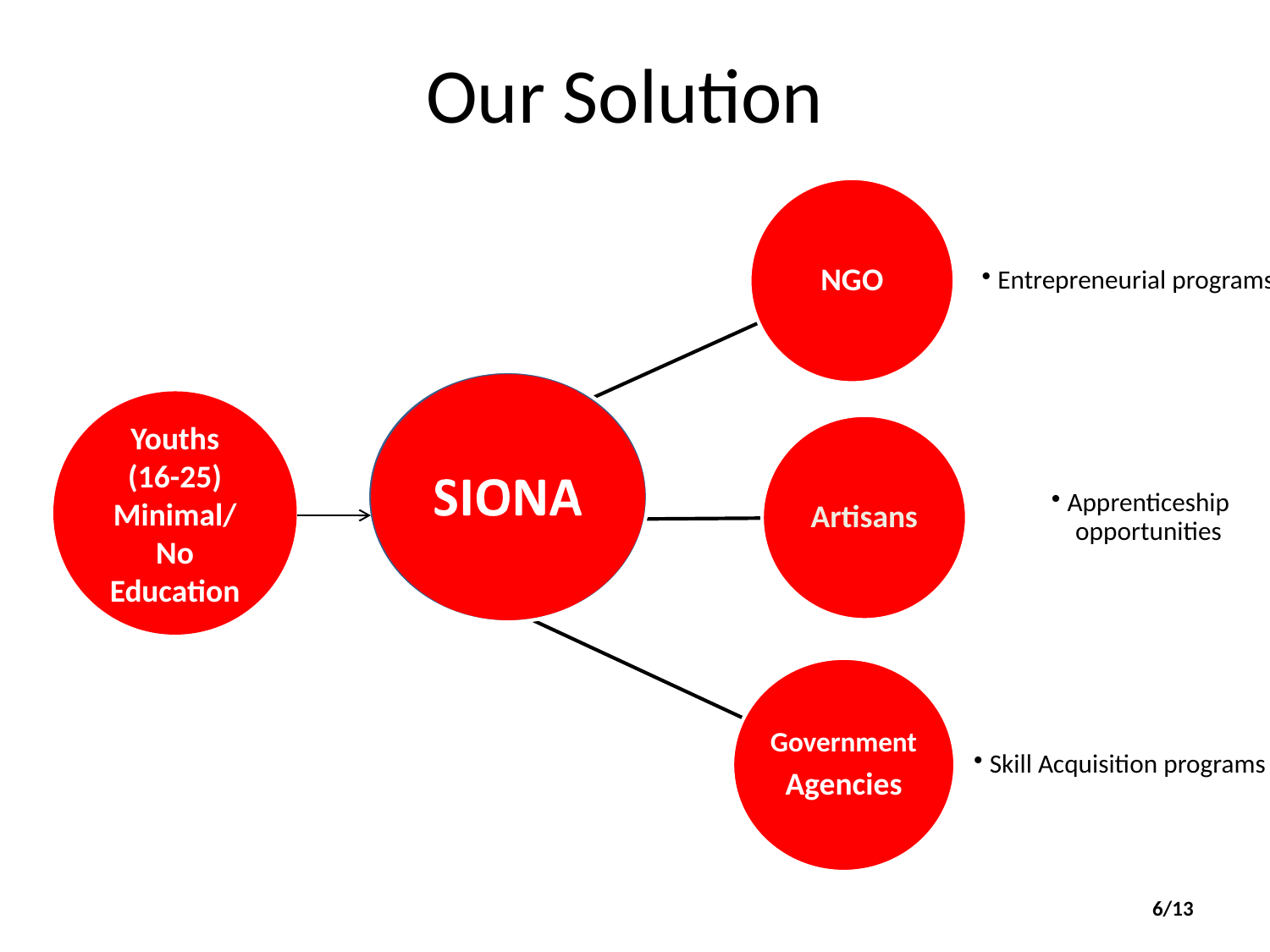

# Our Solution
NGO
Entrepreneurial programs
Artisans
Apprenticeship opportunities
Government
Agencies
Skill Acquisition programs
Youths (16-25)
Minimal/
No Education
6/13